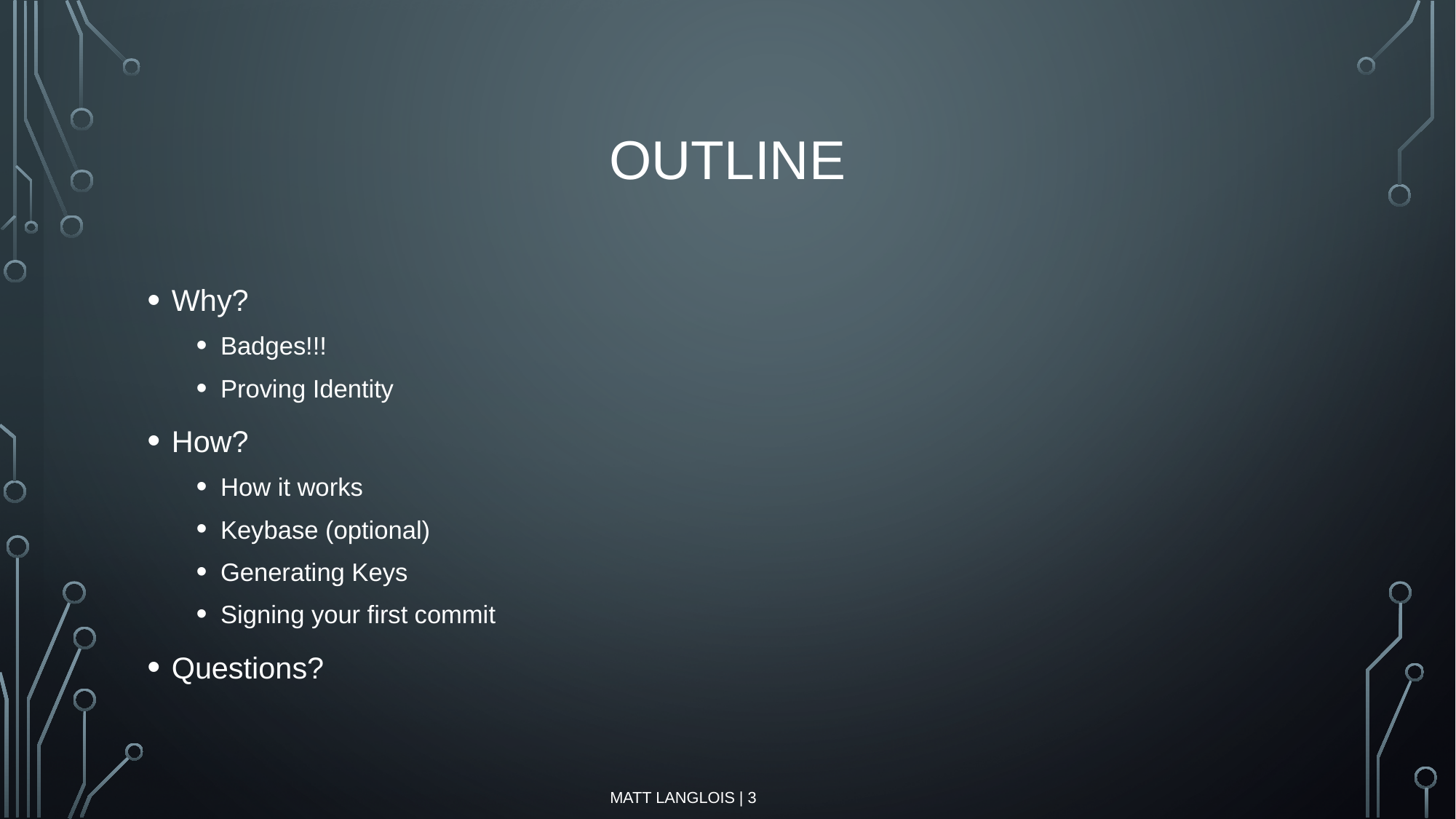

# Outline
Why?
Badges!!!
Proving Identity
How?
How it works
Keybase (optional)
Generating Keys
Signing your first commit
Questions?
3
Matt Langlois |